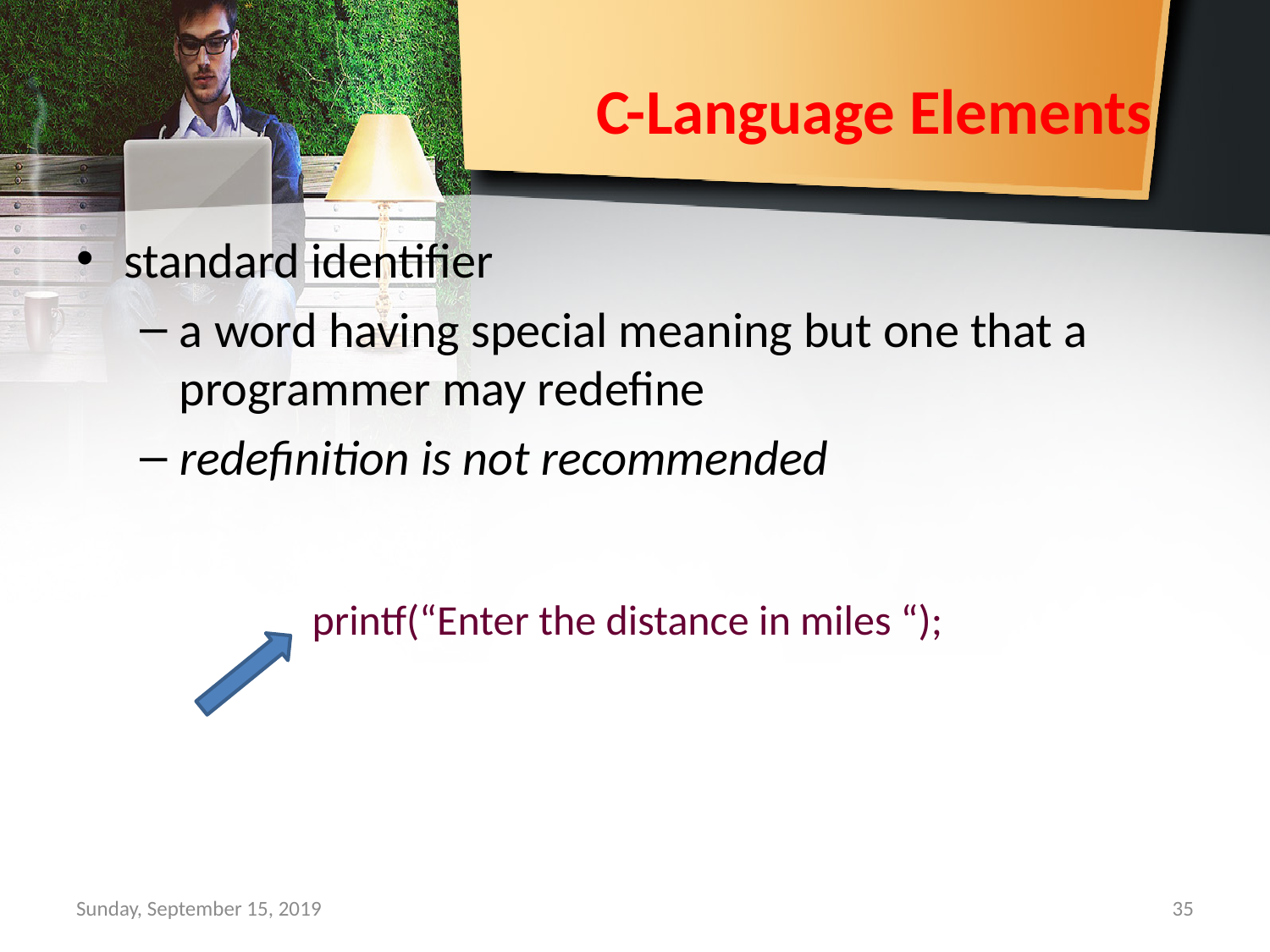

# C-Language Elements
standard identifier
a word having special meaning but one that a programmer may redefine
redefinition is not recommended
printf(“Enter the distance in miles “);

Sunday, September 15, 2019
35